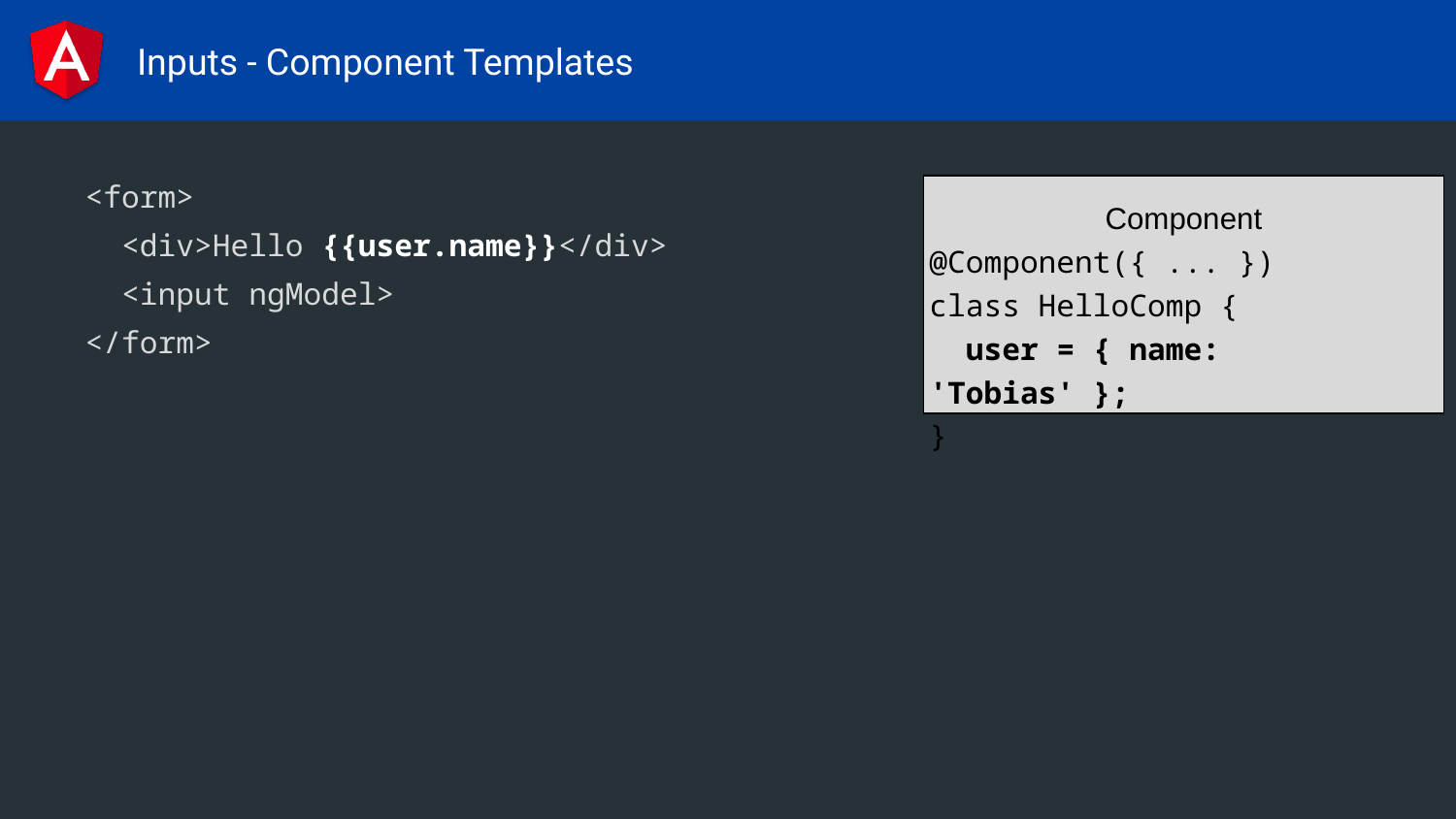

# Inputs - Component Templates
<form>
  <div>Hello {{user.name}}</div>
  <input ngModel>
</form>

Component
@Component({ ... })
class HelloComp {
  user = { name: 'Tobias' };
}